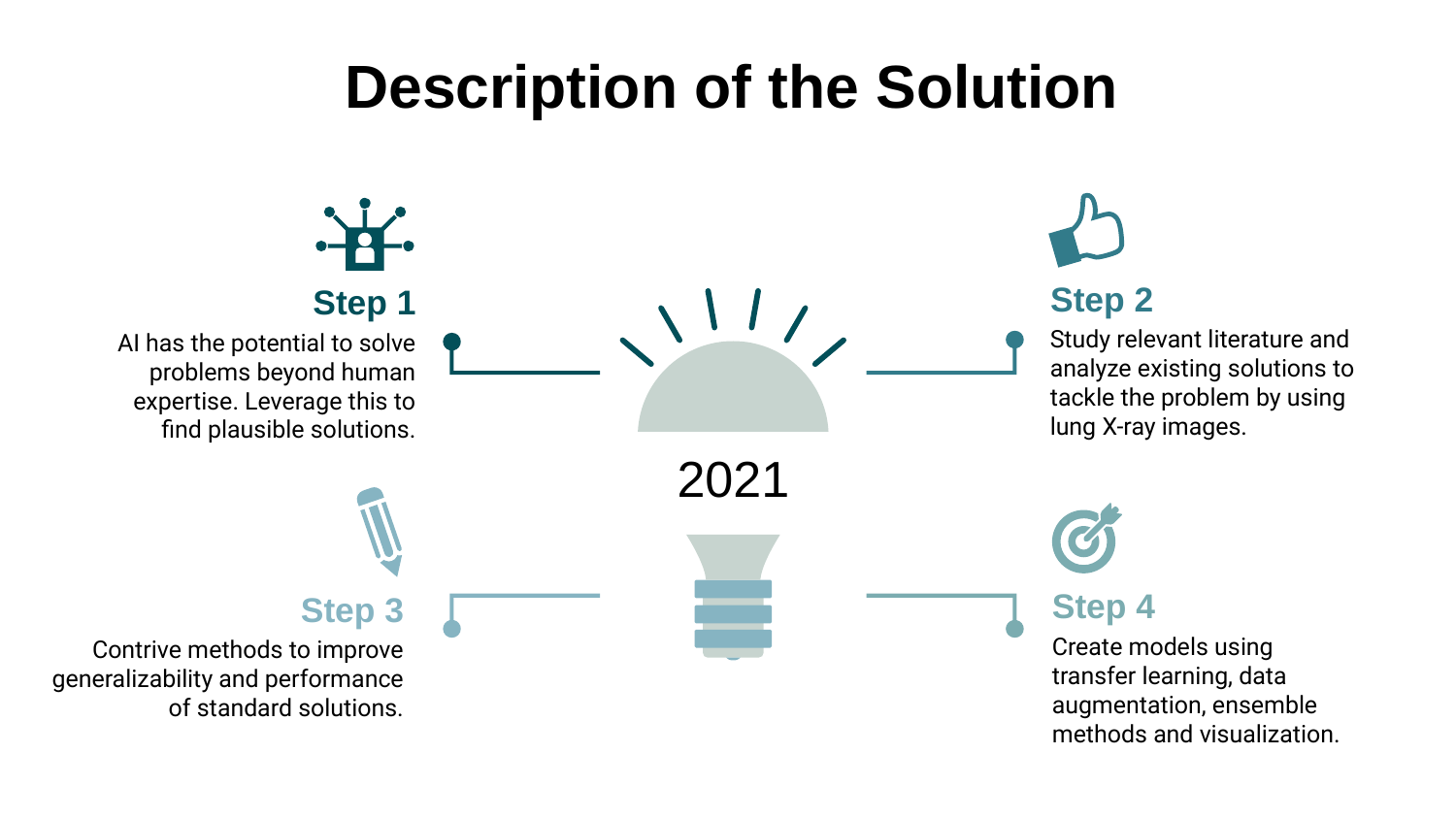

# Description of the Solution

Step 2
Study relevant literature and analyze existing solutions to tackle the problem by using lung X-ray images.

Step 1
AI has the potential to solve problems beyond human expertise. Leverage this to find plausible solutions.

2021

Step 4

Create models using transfer learning, data augmentation, ensemble methods and visualization.
Step 3

 Contrive methods to improve generalizability and performance of standard solutions.